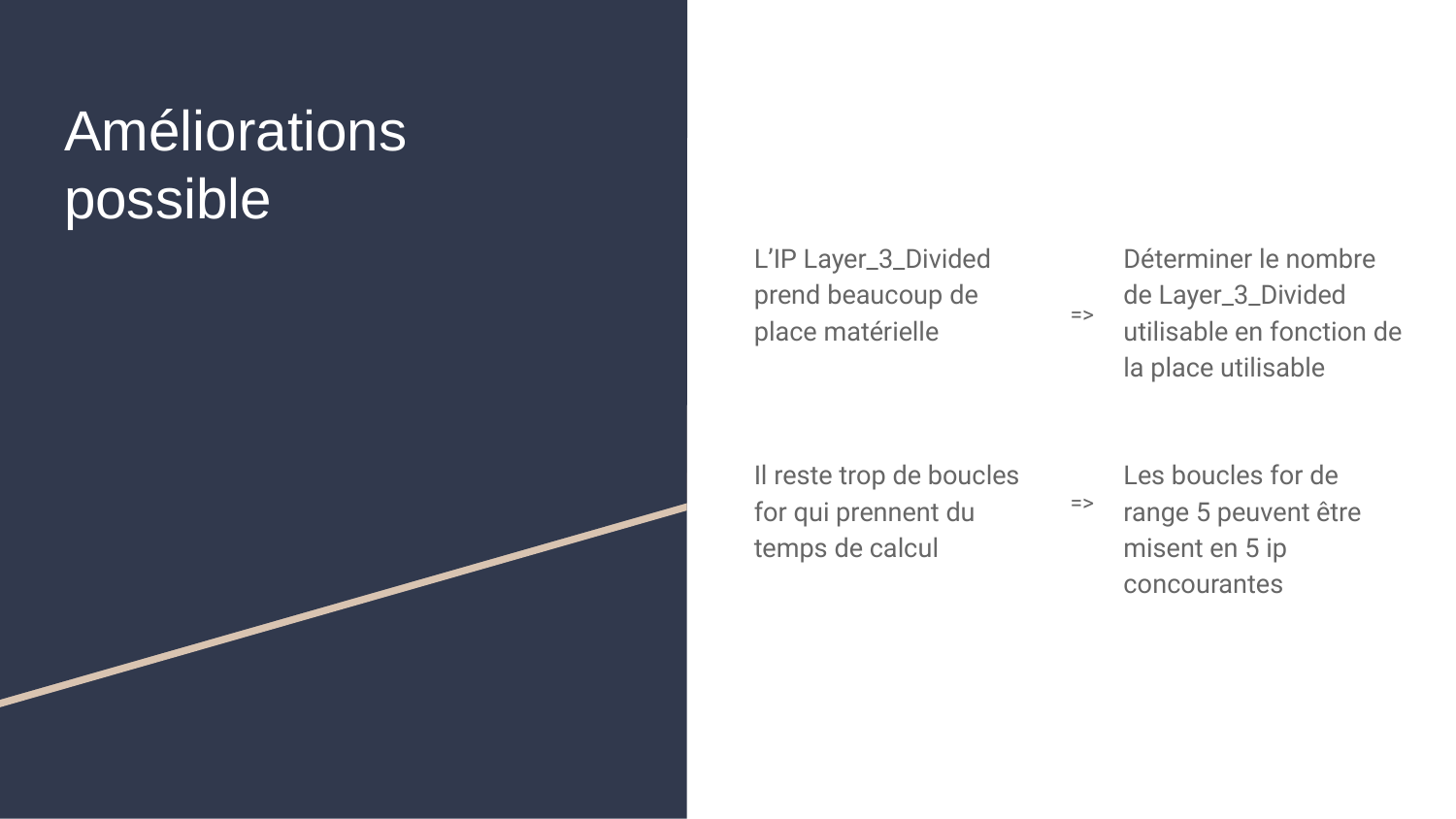

# Améliorations possible
L’IP Layer_3_Divided prend beaucoup de place matérielle

=>

=>
Déterminer le nombre de Layer_3_Divided utilisable en fonction de la place utilisable

Il reste trop de boucles for qui prennent du temps de calcul
Les boucles for de range 5 peuvent être misent en 5 ip concourantes